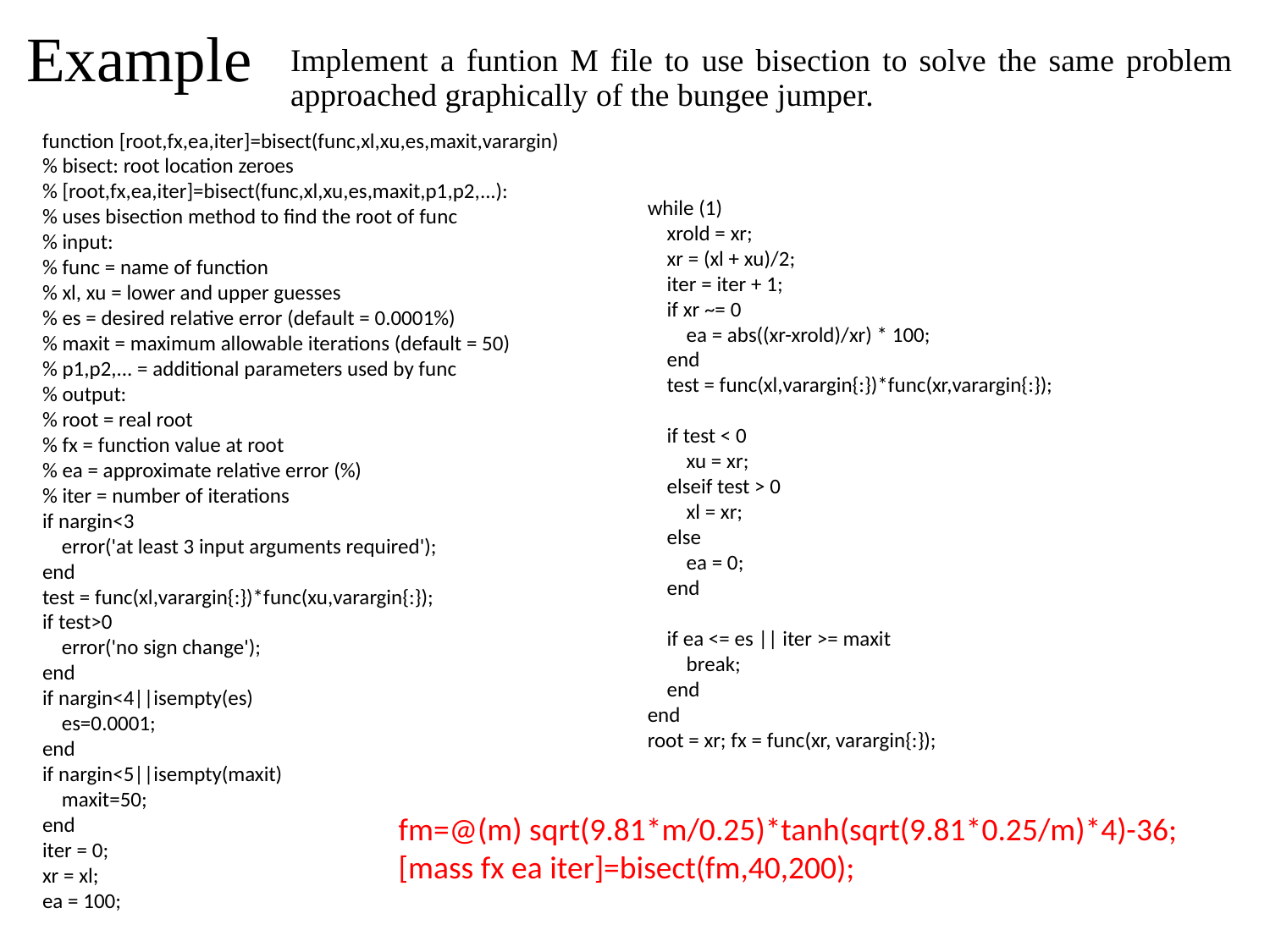

Example
# Implement a funtion M file to use bisection to solve the same problem approached graphically of the bungee jumper.
function [root,fx,ea,iter]=bisect(func,xl,xu,es,maxit,varargin)
% bisect: root location zeroes
% [root,fx,ea,iter]=bisect(func,xl,xu,es,maxit,p1,p2,...):
% uses bisection method to find the root of func
% input:
% func = name of function
% xl, xu = lower and upper guesses
% es = desired relative error (default = 0.0001%)
% maxit = maximum allowable iterations (default = 50)
% p1,p2,... = additional parameters used by func
% output:
% root = real root
% fx = function value at root
% ea = approximate relative error (%)
% iter = number of iterations
if nargin<3
    error('at least 3 input arguments required');
end
test = func(xl,varargin{:})*func(xu,varargin{:});
if test>0
    error('no sign change');
end
if nargin<4||isempty(es)
    es=0.0001;
end
if nargin<5||isempty(maxit)
    maxit=50;
end
iter = 0;
xr = xl;
ea = 100;

while (1)
    xrold = xr;
    xr = (xl + xu)/2;
    iter = iter + 1;
    if xr ~= 0
        ea = abs((xr-xrold)/xr) * 100;
    end
    test = func(xl,varargin{:})*func(xr,varargin{:});

    if test < 0
        xu = xr;
    elseif test > 0
        xl = xr;
    else
        ea = 0;
    end

    if ea <= es || iter >= maxit
        break;
    end
end
root = xr; fx = func(xr, varargin{:});

fm=@(m) sqrt(9.81*m/0.25)*tanh(sqrt(9.81*0.25/m)*4)-36;
[mass fx ea iter]=bisect(fm,40,200);